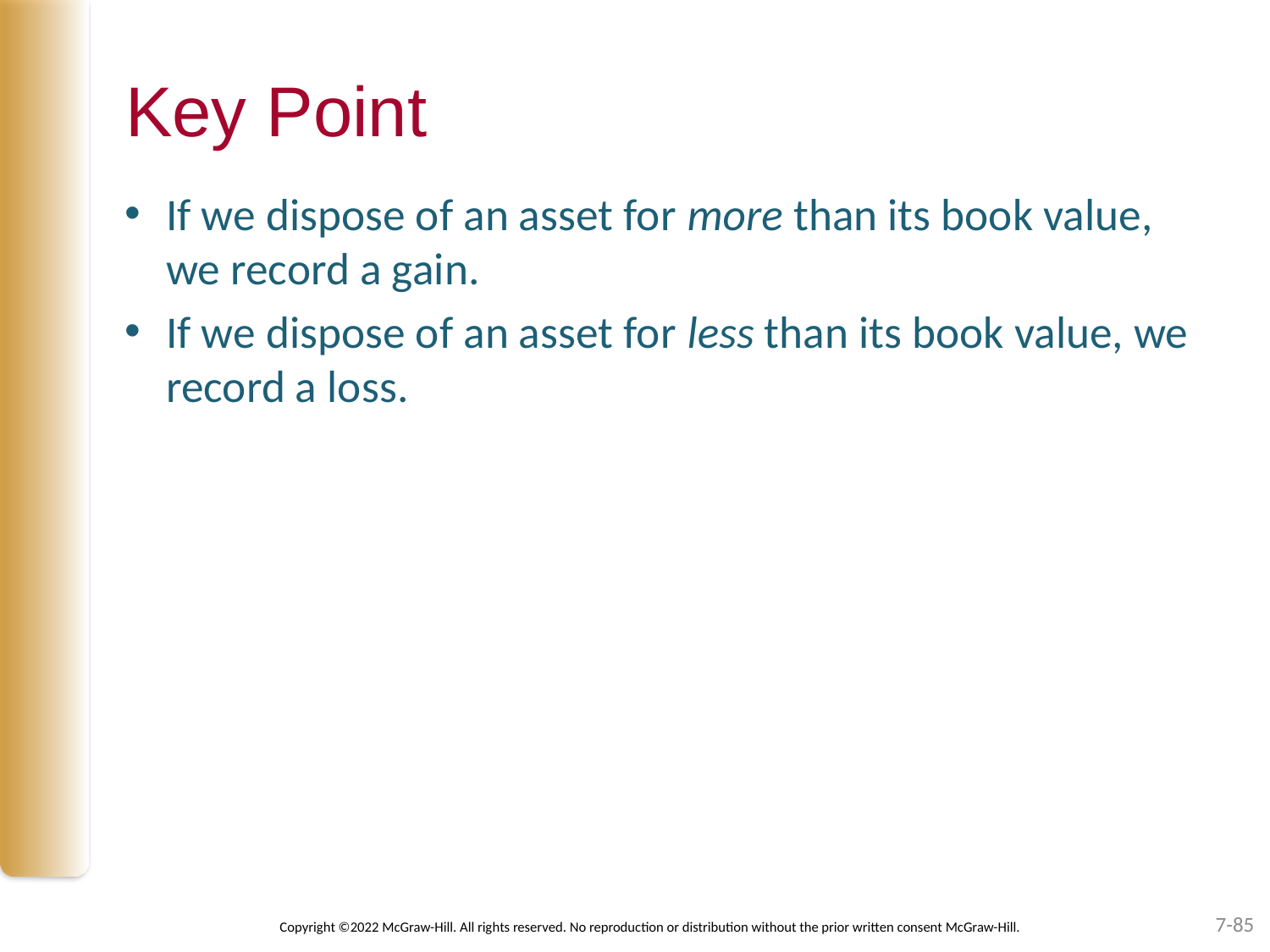

# Key Point
If we dispose of an asset for more than its book value, we record a gain.
If we dispose of an asset for less than its book value, we record a loss.
7-85
Copyright ©2022 McGraw-Hill. All rights reserved. No reproduction or distribution without the prior written consent McGraw-Hill.